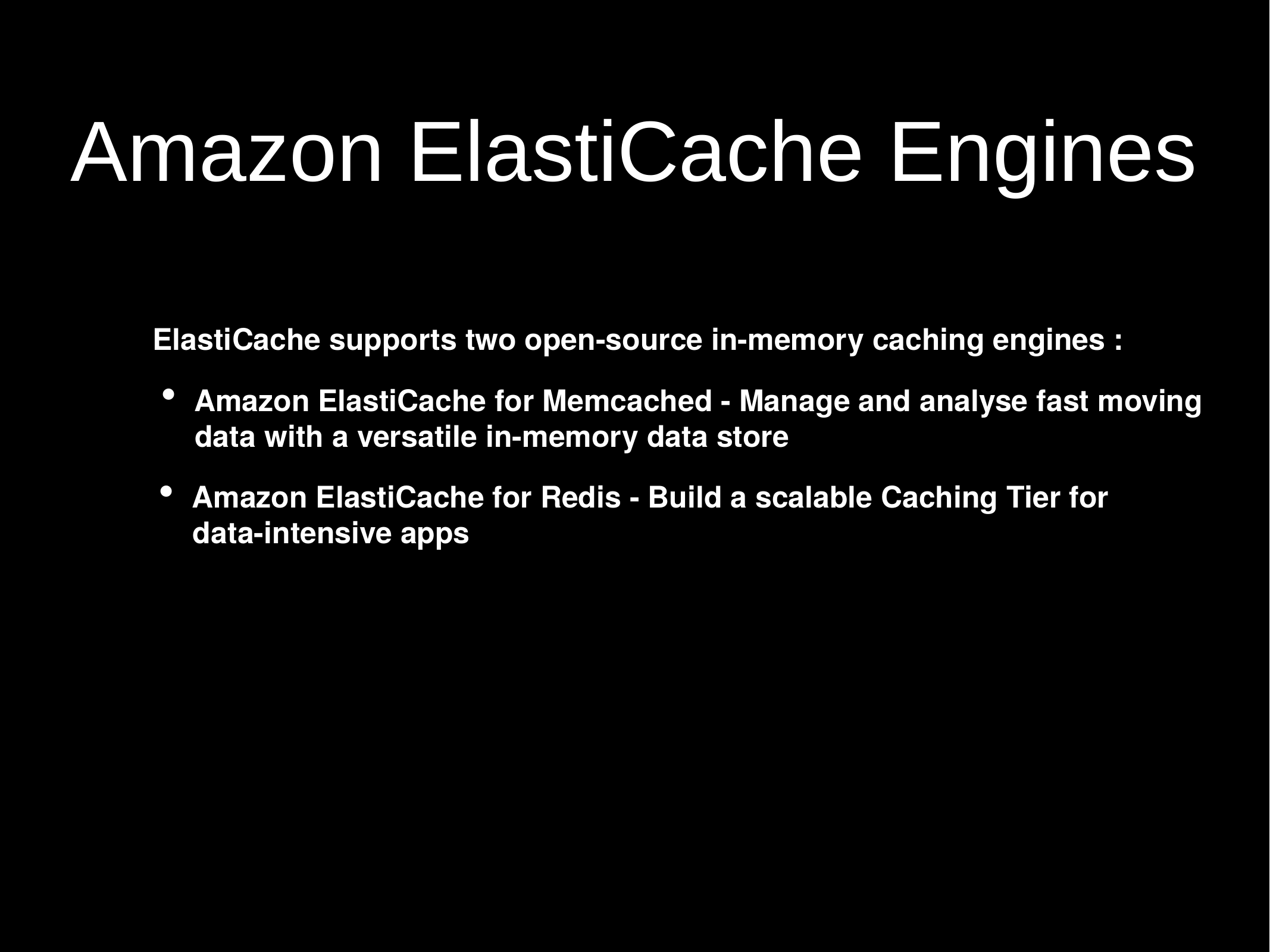

Amazon ElastiCache Engines
ElastiCache supports two open-source in-memory caching engines :
Amazon ElastiCache for Memcached - Manage and analyse fast moving
    data with a versatile in-memory data store
Amazon ElastiCache for Redis - Build a scalable Caching Tier for
    data-intensive apps